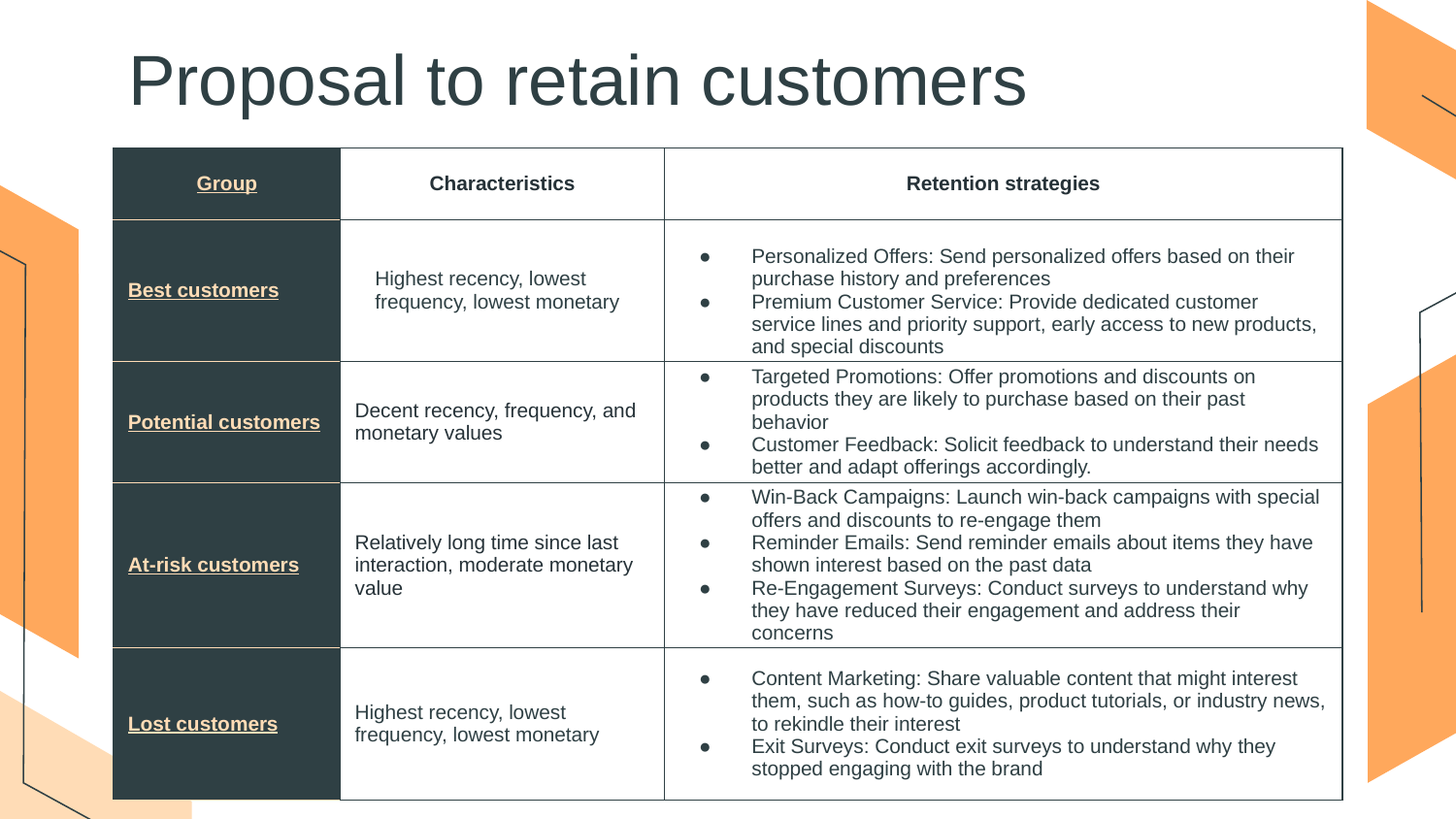

# Proposal to retain customers
| Group | Characteristics | Retention strategies |
| --- | --- | --- |
| Best customers | Highest recency, lowest frequency, lowest monetary | Personalized Offers: Send personalized offers based on their purchase history and preferences Premium Customer Service: Provide dedicated customer service lines and priority support, early access to new products, and special discounts |
| Potential customers | Decent recency, frequency, and monetary values | Targeted Promotions: Offer promotions and discounts on products they are likely to purchase based on their past behavior Customer Feedback: Solicit feedback to understand their needs better and adapt offerings accordingly. |
| At-risk customers | Relatively long time since last interaction, moderate monetary value | Win-Back Campaigns: Launch win-back campaigns with special offers and discounts to re-engage them Reminder Emails: Send reminder emails about items they have shown interest based on the past data Re-Engagement Surveys: Conduct surveys to understand why they have reduced their engagement and address their concerns |
| Lost customers | Highest recency, lowest frequency, lowest monetary | Content Marketing: Share valuable content that might interest them, such as how-to guides, product tutorials, or industry news, to rekindle their interest Exit Surveys: Conduct exit surveys to understand why they stopped engaging with the brand |